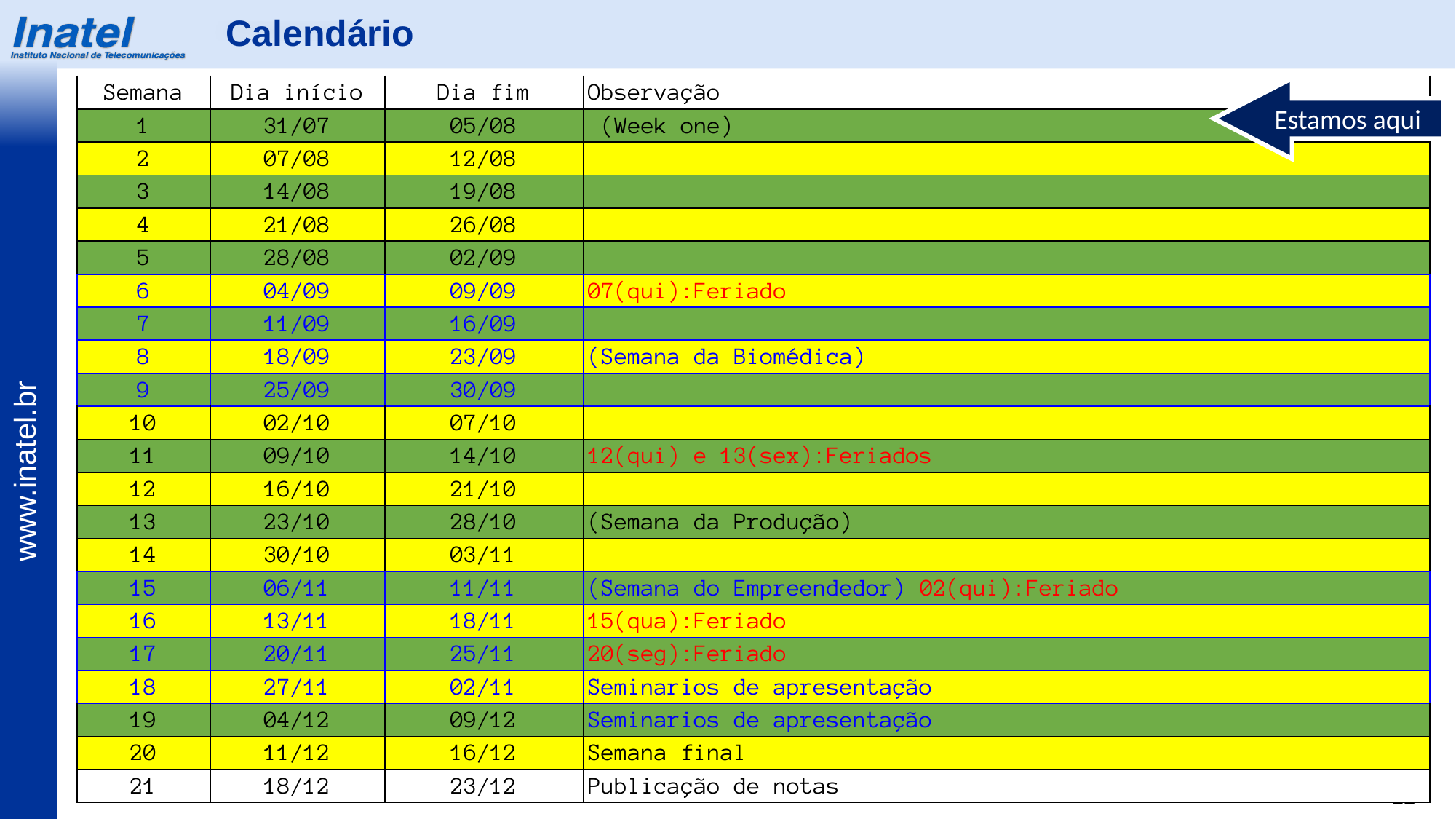

Calendário
| Semana | Dia início | Dia fim | Observação |
| --- | --- | --- | --- |
| 1 | 31/07 | 05/08 | (Week one) |
| 2 | 07/08 | 12/08 |  |
| 3 | 14/08 | 19/08 |  |
| 4 | 21/08 | 26/08 |  |
| 5 | 28/08 | 02/09 |  |
| 6 | 04/09 | 09/09 | 07(qui):Feriado |
| 7 | 11/09 | 16/09 |  |
| 8 | 18/09 | 23/09 | (Semana da Biomédica) |
| 9 | 25/09 | 30/09 |  |
| 10 | 02/10 | 07/10 |  |
| 11 | 09/10 | 14/10 | 12(qui) e 13(sex):Feriados |
| 12 | 16/10 | 21/10 |  |
| 13 | 23/10 | 28/10 | (Semana da Produção) |
| 14 | 30/10 | 03/11 |  |
| 15 | 06/11 | 11/11 | (Semana do Empreendedor) 02(qui):Feriado |
| 16 | 13/11 | 18/11 | 15(qua):Feriado |
| 17 | 20/11 | 25/11 | 20(seg):Feriado |
| 18 | 27/11 | 02/11 | Seminarios de apresentação |
| 19 | 04/12 | 09/12 | Seminarios de apresentação |
| 20 | 11/12 | 16/12 | Semana final |
| 21 | 18/12 | 23/12 | Publicação de notas |
Estamos aqui